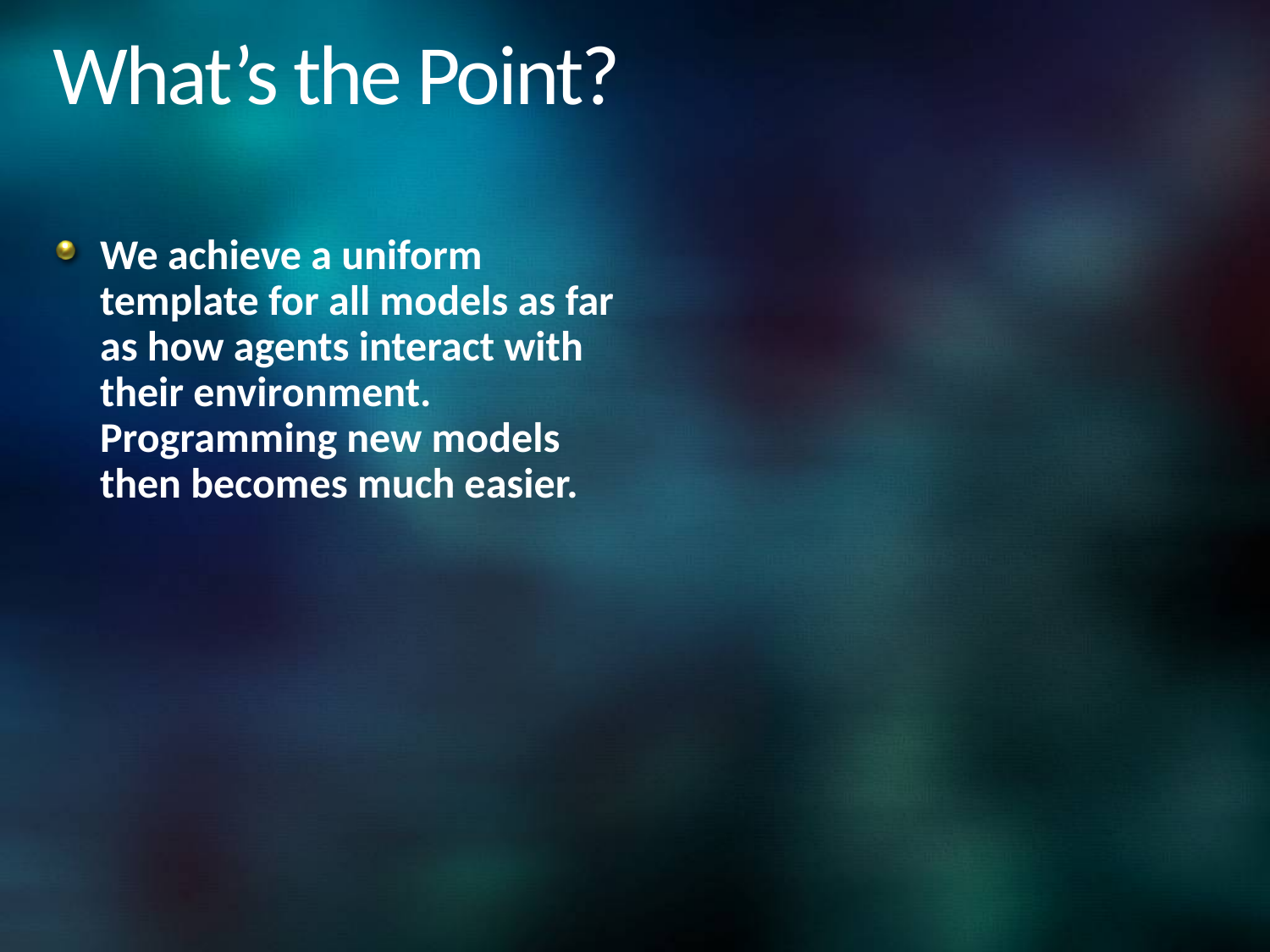

# What’s the Point?
We achieve a uniform template for all models as far as how agents interact with their environment. Programming new models then becomes much easier.